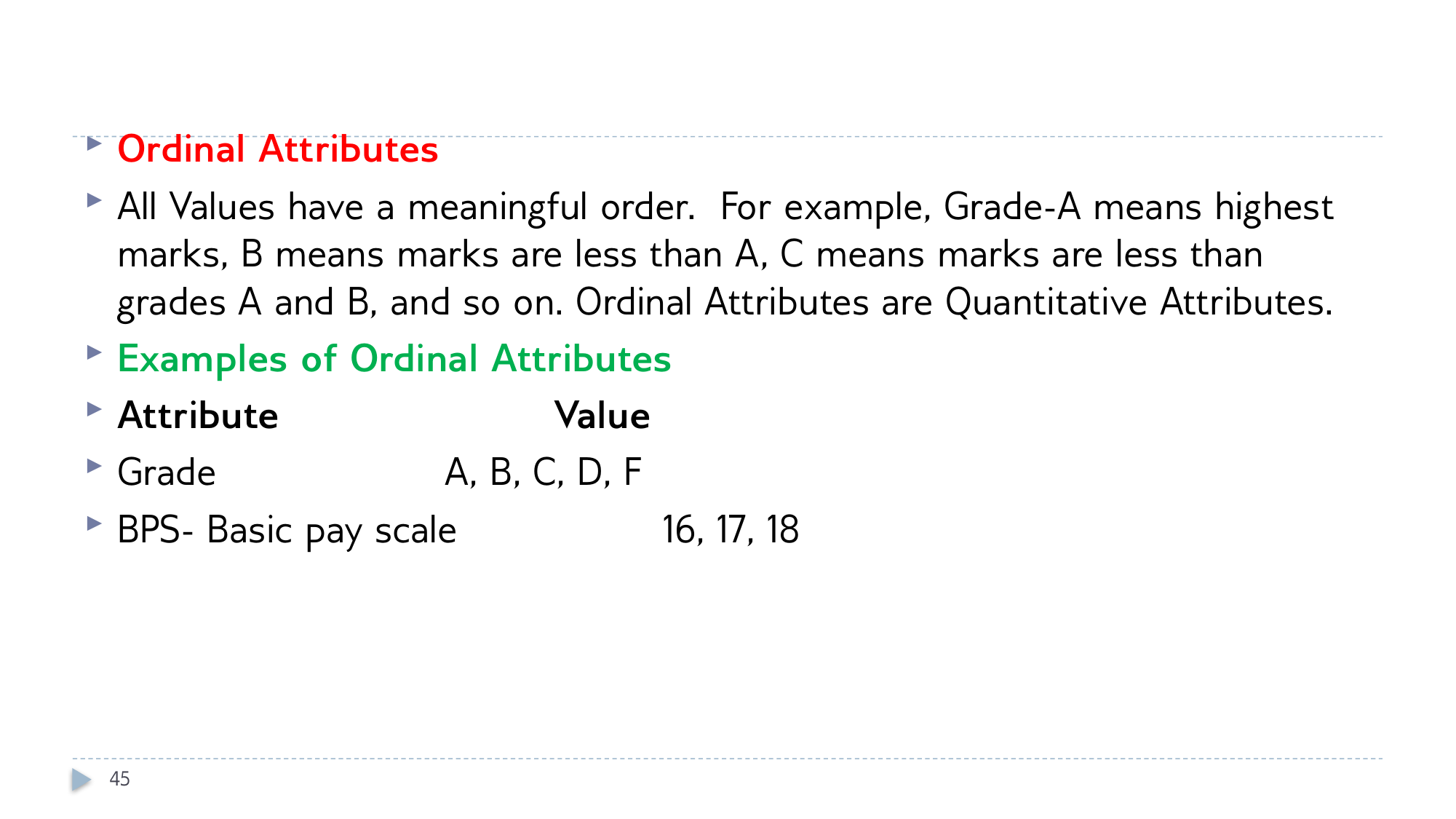

Ordinal Attributes
All Values have a meaningful order.  For example, Grade-A means highest marks, B means marks are less than A, C means marks are less than grades A and B, and so on. Ordinal Attributes are Quantitative Attributes.
Examples of Ordinal Attributes
Attribute			Value
Grade			A, B, C, D, F
BPS- Basic pay scale		16, 17, 18

45